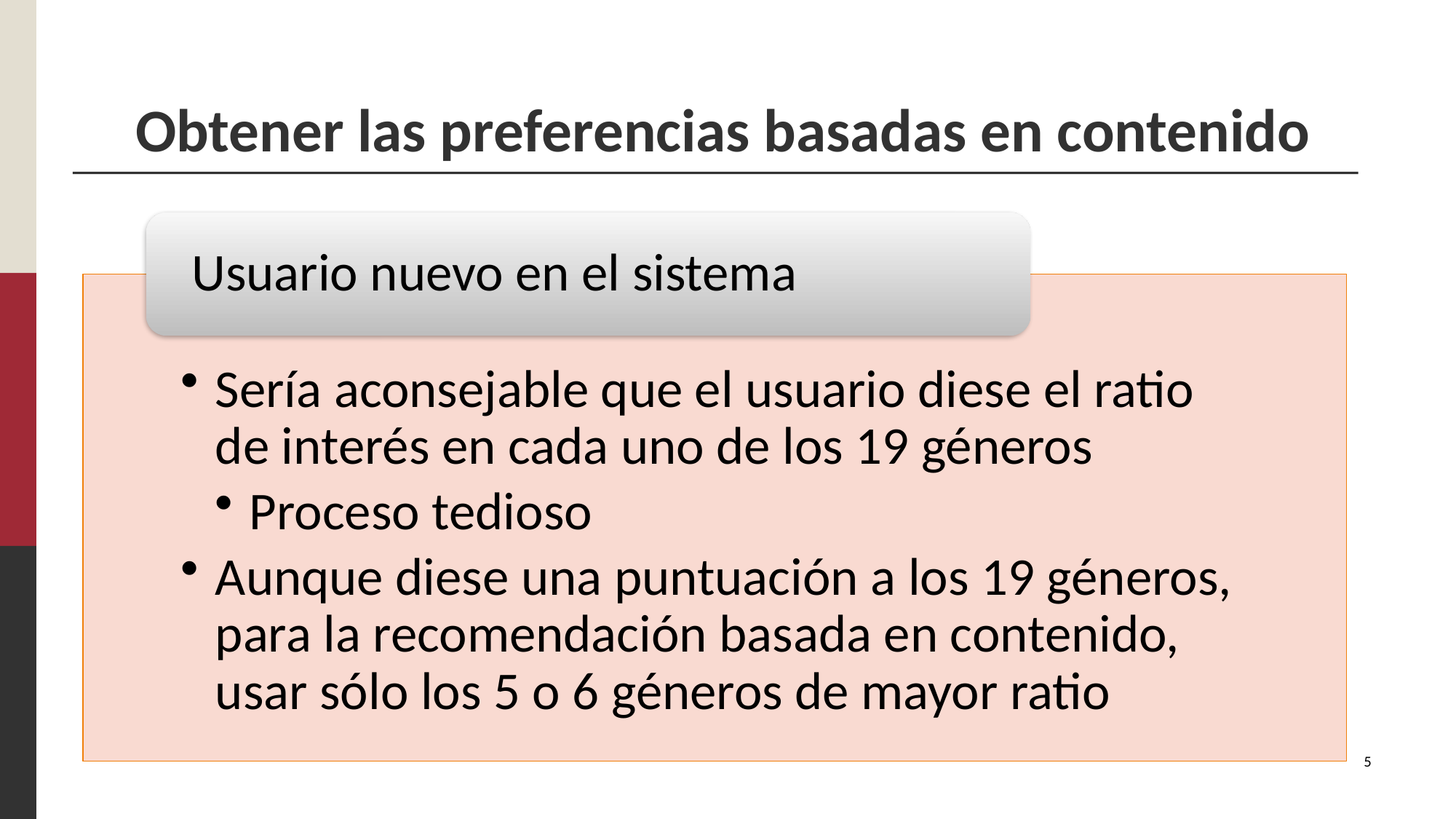

# Obtener las preferencias basadas en contenido
Sería aconsejable que el usuario diese el ratio de interés en cada uno de los 19 géneros
Proceso tedioso
Aunque diese una puntuación a los 19 géneros, para la recomendación basada en contenido, usar sólo los 5 o 6 géneros de mayor ratio
Usuario nuevo en el sistema
5